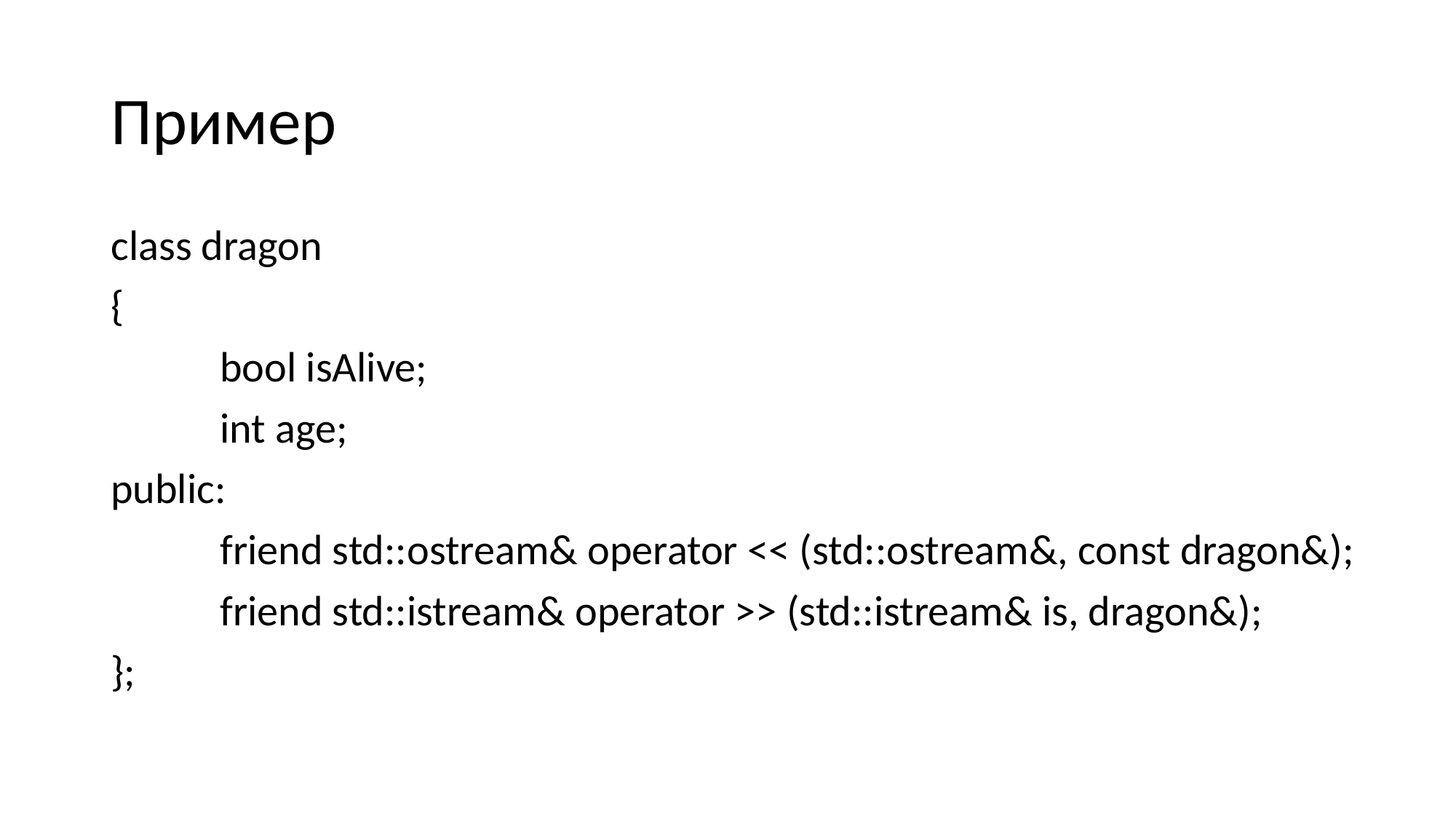

# Пример
class dragon
{
	bool isAlive;
	int age;
public:
	friend std::ostream& operator << (std::ostream&, const dragon&);
	friend std::istream& operator >> (std::istream& is, dragon&);
};